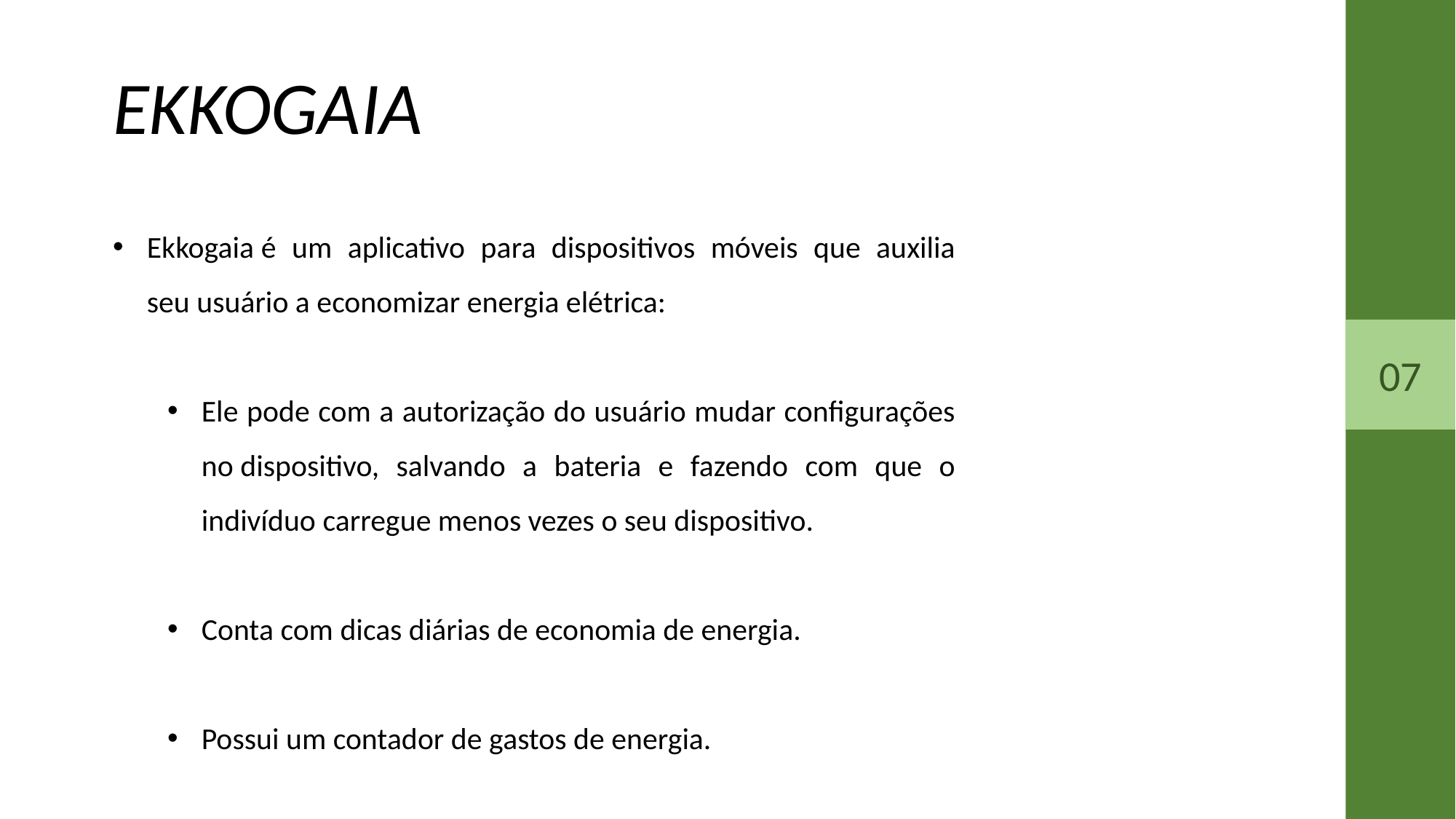

EKKOGAIA
Ekkogaia é um aplicativo para dispositivos móveis que auxilia seu usuário a economizar energia elétrica:

Ele pode com a autorização do usuário mudar configurações no dispositivo, salvando a bateria e fazendo com que o indivíduo carregue menos vezes o seu dispositivo.

Conta com dicas diárias de economia de energia.

Possui um contador de gastos de energia.
07